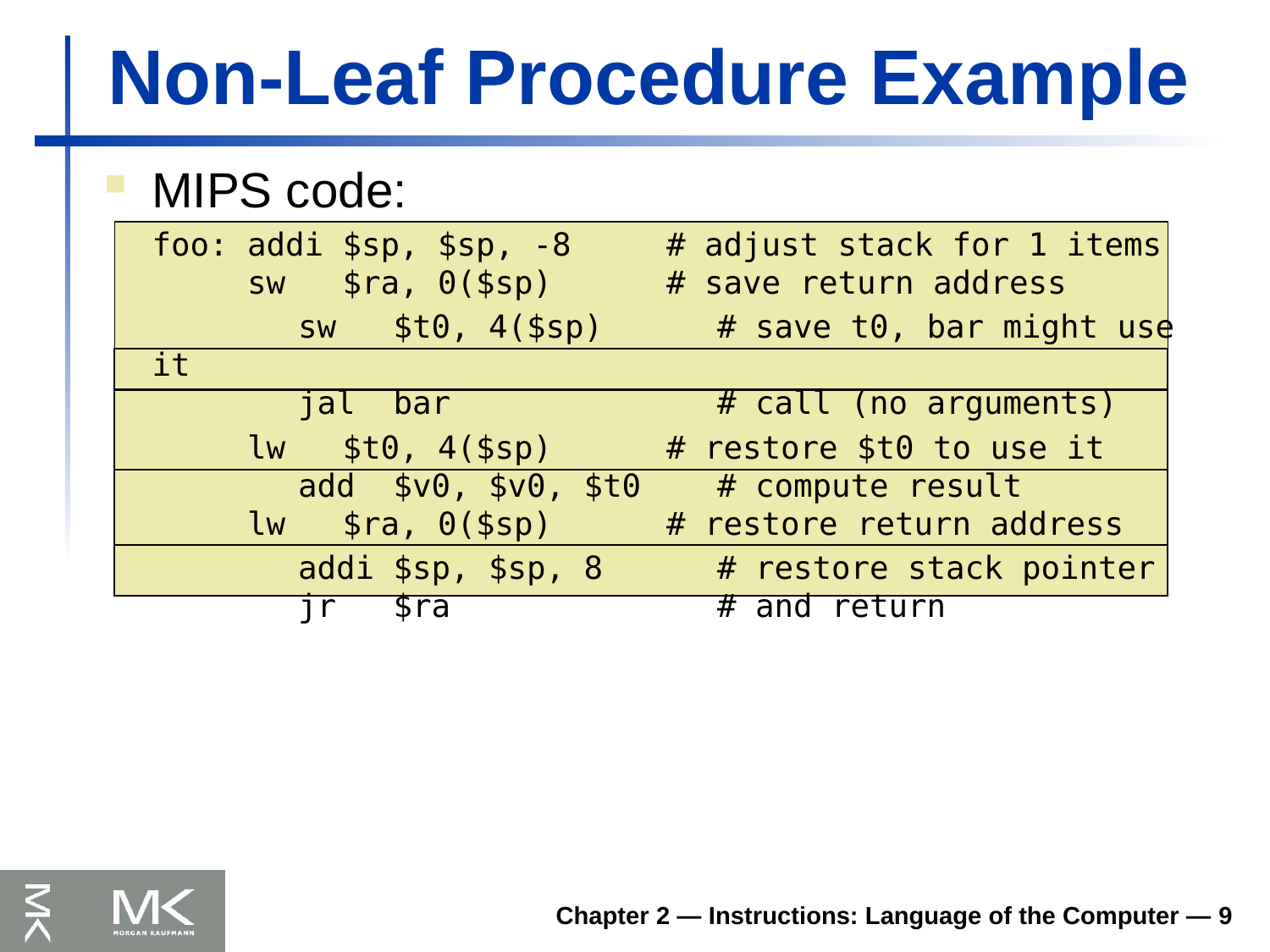

# Non-Leaf Procedure Example
MIPS code:
	foo: addi $sp, $sp, -8     # adjust stack for 1 items
     sw   $ra, 0($sp)      # save return address
		 sw   $t0, 4($sp)      # save t0, bar might use it
 	 jal  bar              # call (no arguments)
	     lw   $t0, 4($sp)      # restore $t0 to use it
	 add  $v0, $v0, $t0    # compute result
     lw   $ra, 0($sp)      # restore return address
		 addi $sp, $sp, 8      # restore stack pointer
 	 jr   $ra              # and return

Chapter 2 — Instructions: Language of the Computer — 9